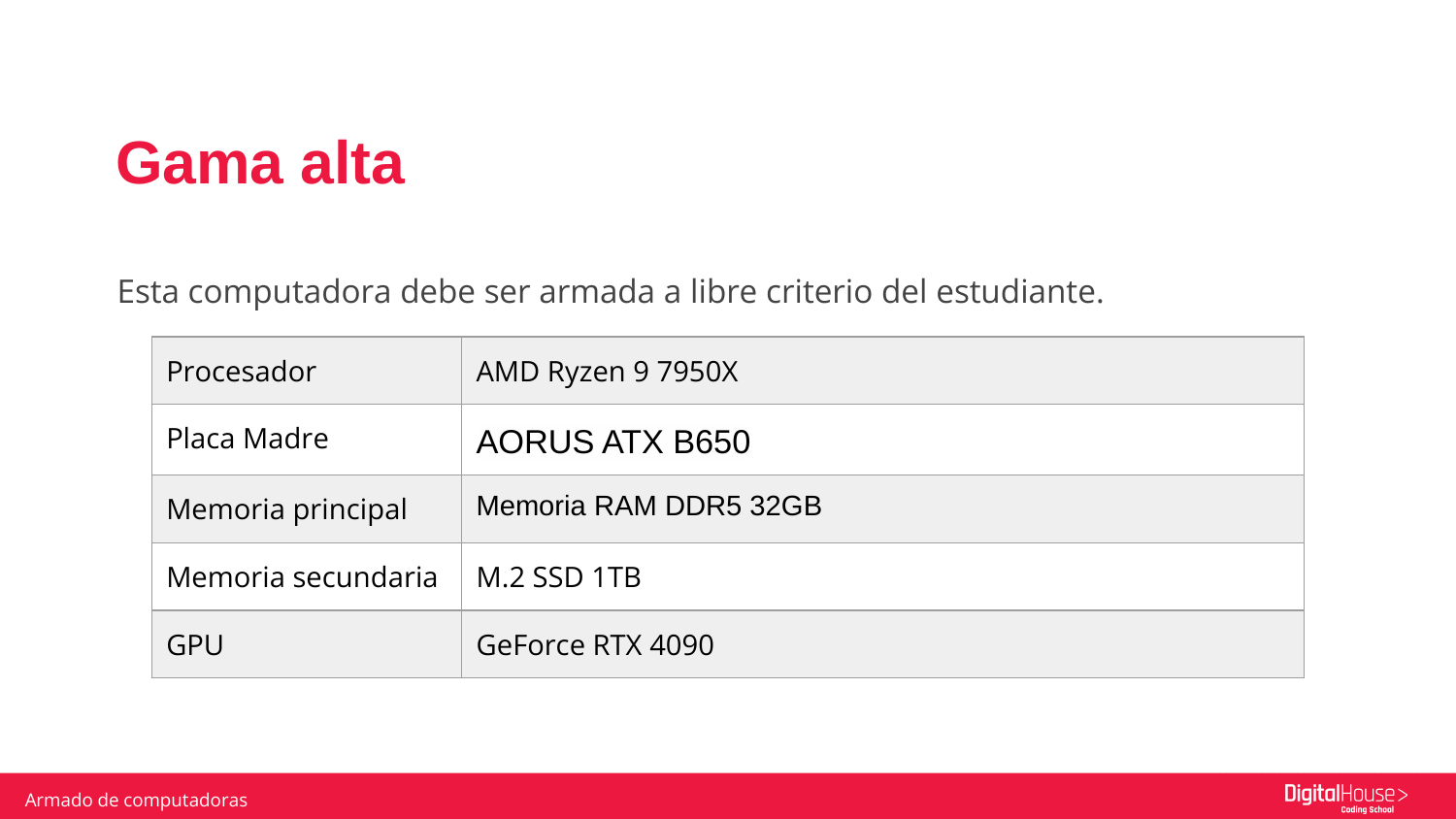

Gama alta
Esta computadora debe ser armada a libre criterio del estudiante.

| Procesador | AMD Ryzen 9 7950X |
| --- | --- |
| Placa Madre | AORUS ATX B650 |
| Memoria principal | Memoria RAM DDR5 32GB |
| Memoria secundaria | M.2 SSD 1TB |
| GPU | GeForce RTX 4090 |